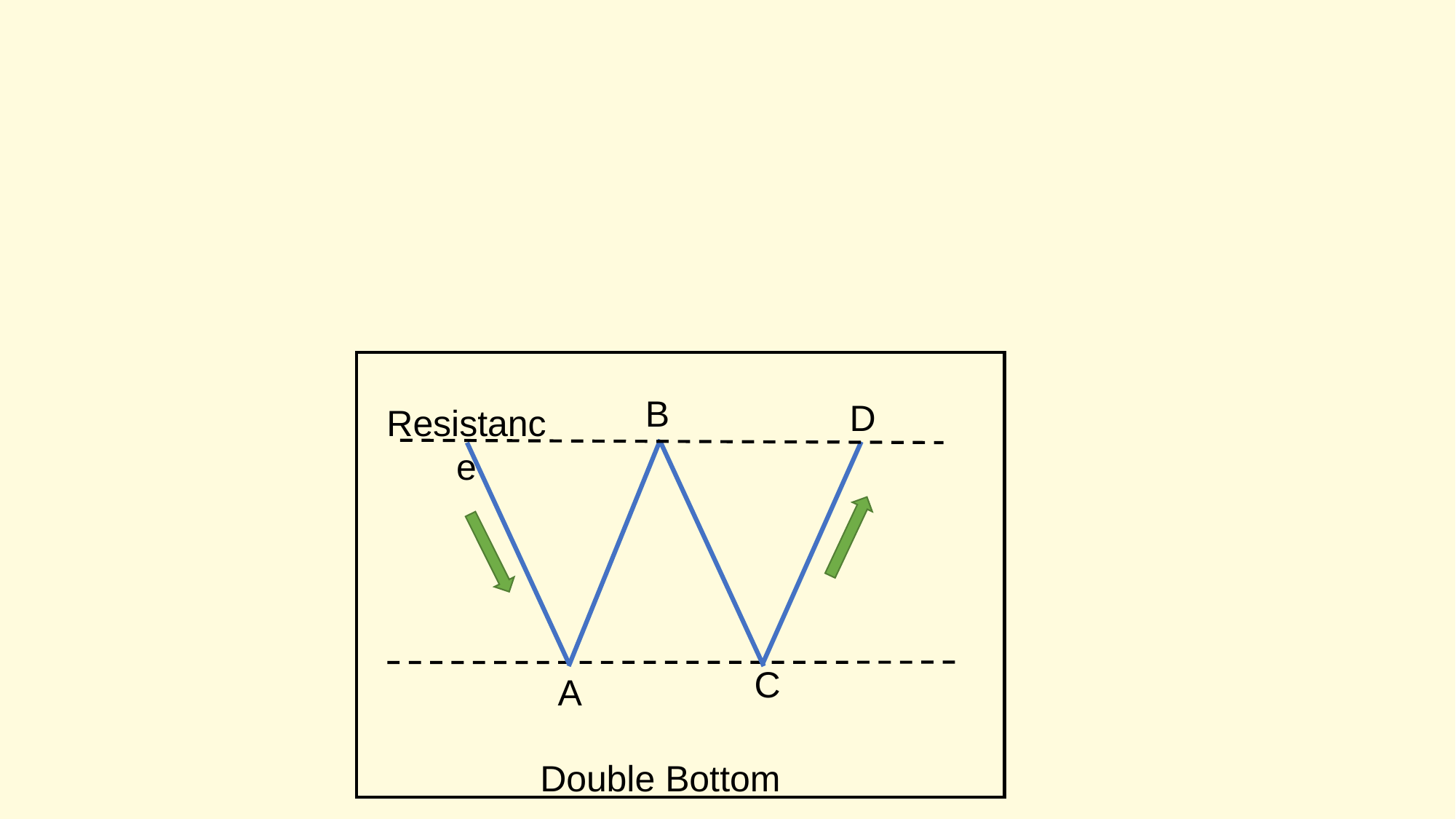

Target

Entry
F
B

D
Resistance
Stop Loss

C
E
A
Double Bottom